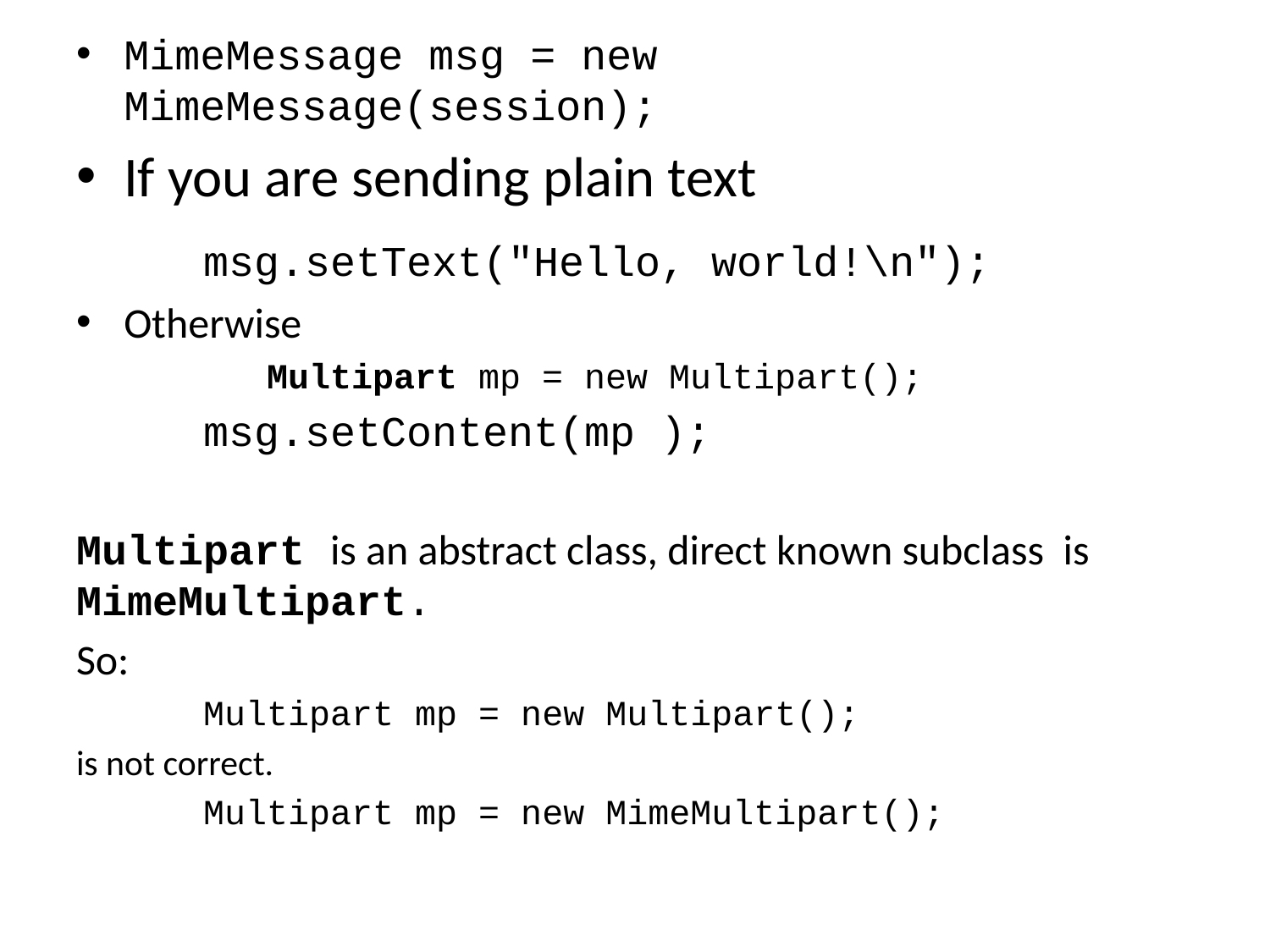

MimeMessage msg = new MimeMessage(session);
If you are sending plain text
	msg.setText("Hello, world!\n");
Otherwise
	Multipart mp = new Multipart();
	msg.setContent(mp );

Multipart is an abstract class, direct known subclass  is MimeMultipart.
So:
	Multipart mp = new Multipart();
is not correct.
	Multipart mp = new MimeMultipart();